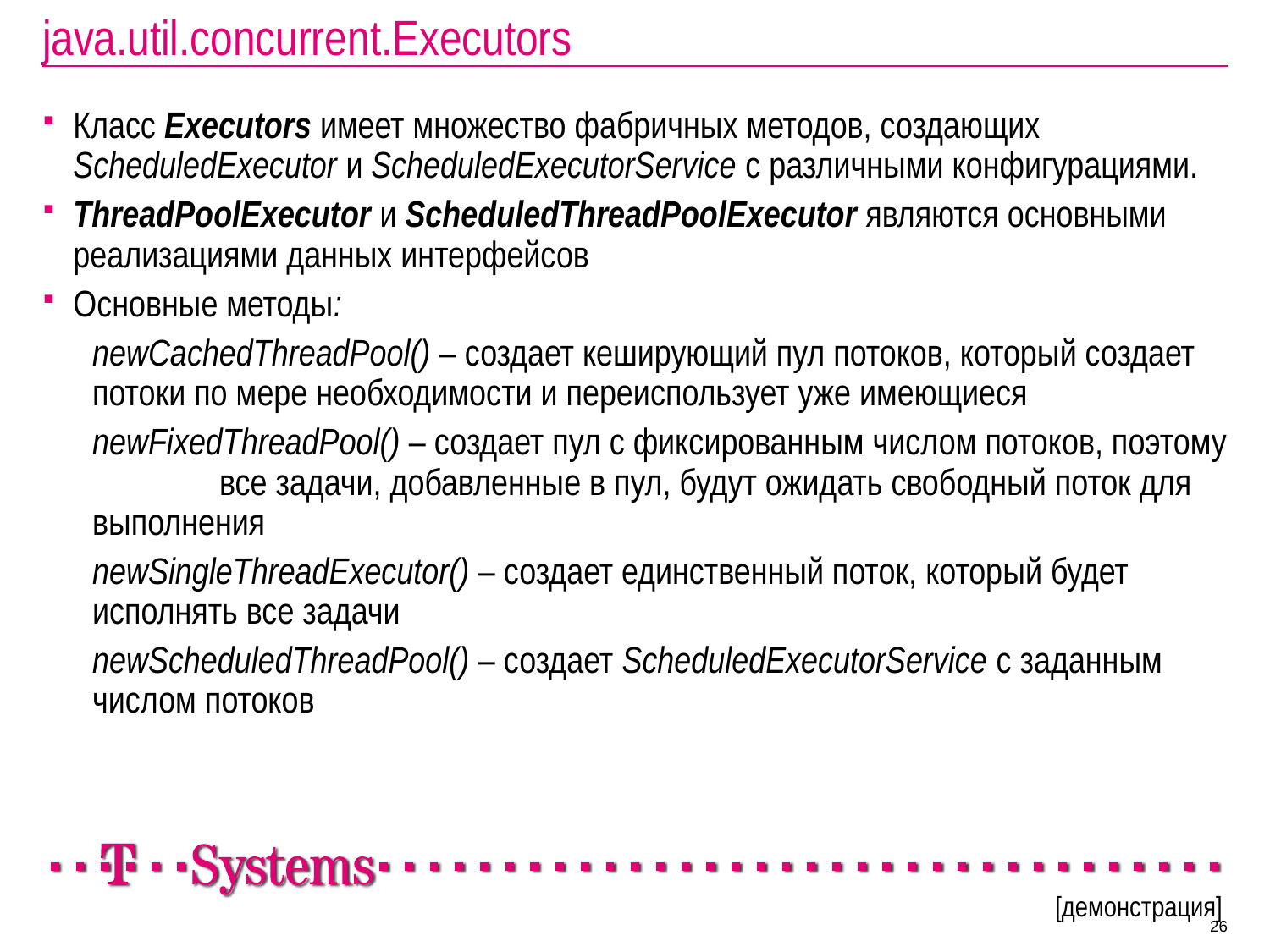

# java.util.concurrent.Executors
Класс Executors имеет множество фабричных методов, создающих ScheduledExecutor и ScheduledExecutorService с различными конфигурациями.
ThreadPoolExecutor и ScheduledThreadPoolExecutor являются основными реализациями данных интерфейсов
Основные методы:
	newCachedThreadPool() – создает кеширующий пул потоков, который создает 	потоки по мере необходимости и переиспользует уже имеющиеся
	newFixedThreadPool() – создает пул с фиксированным числом потоков, поэтому  	все задачи, добавленные в пул, будут ожидать свободный поток для 	выполнения
	newSingleThreadExecutor() – создает единственный поток, который будет 	исполнять все задачи
	newScheduledThreadPool() – создает ScheduledExecutorService с заданным 	числом потоков

[демонстрация]
26